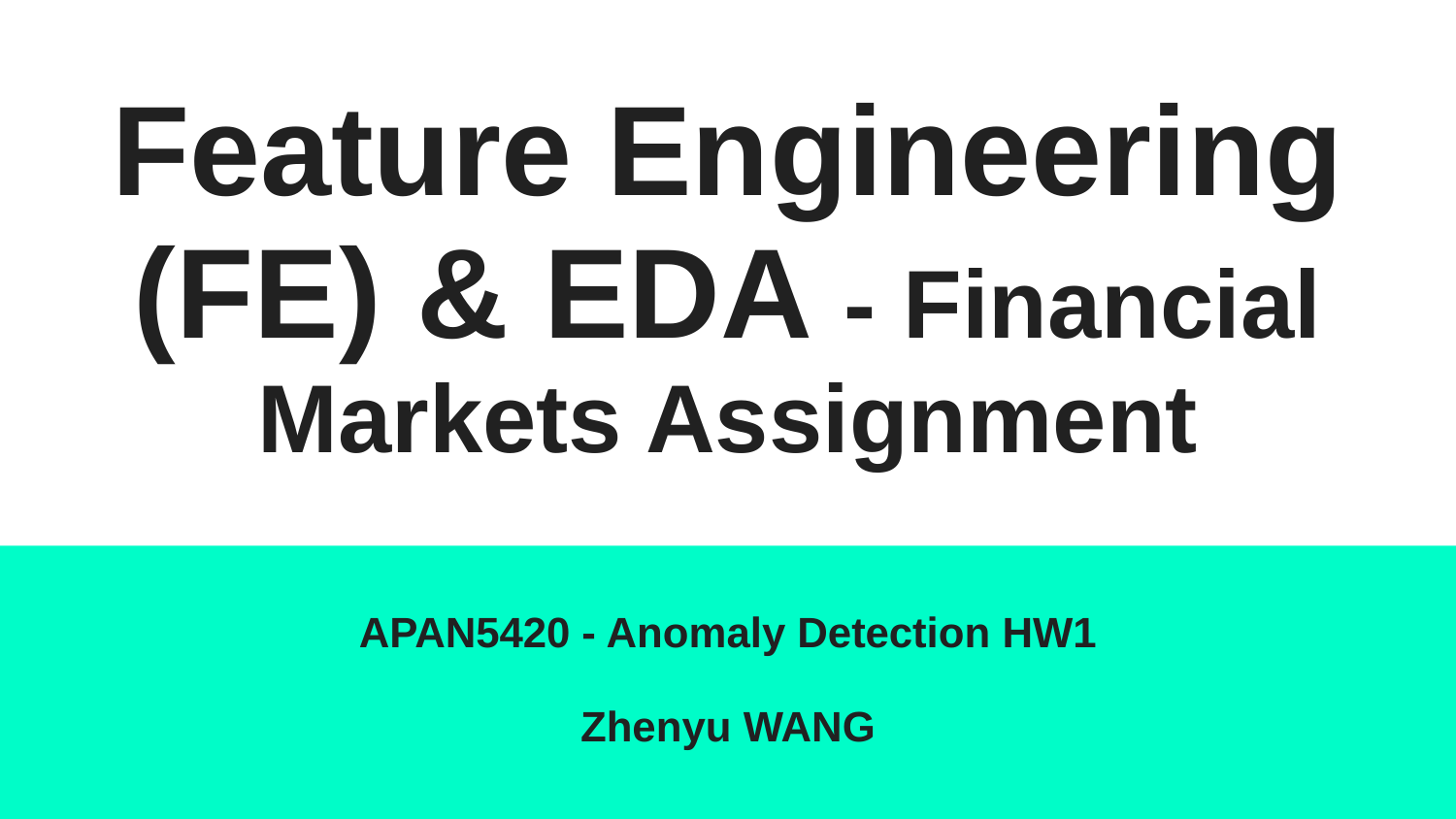

# Feature Engineering (FE) & EDA - Financial Markets Assignment
APAN5420 - Anomaly Detection HW1

Zhenyu WANG